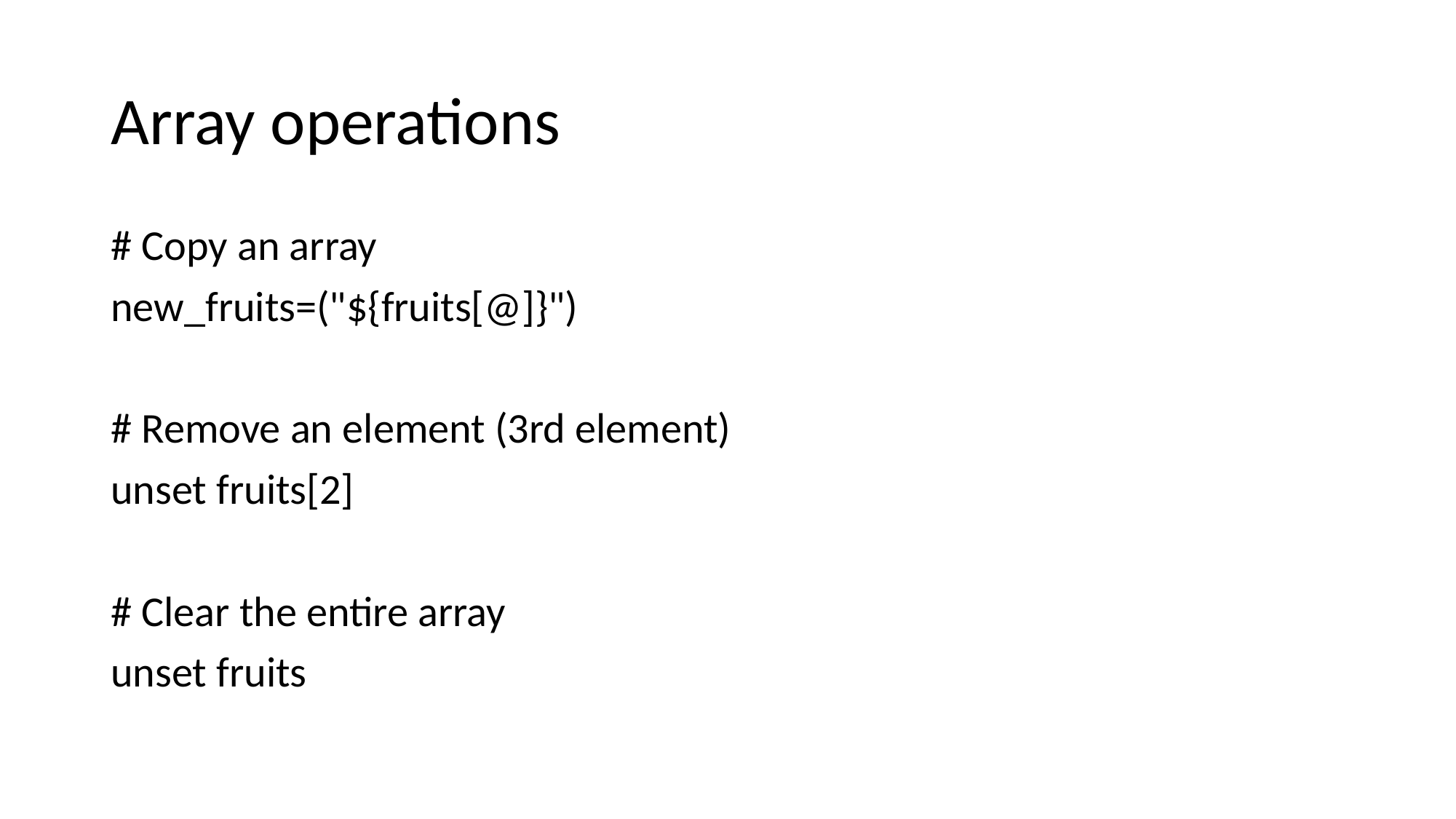

# Array operations
# Copy an array
new_fruits=("${fruits[@]}")

# Remove an element (3rd element)
unset fruits[2]

# Clear the entire array
unset fruits